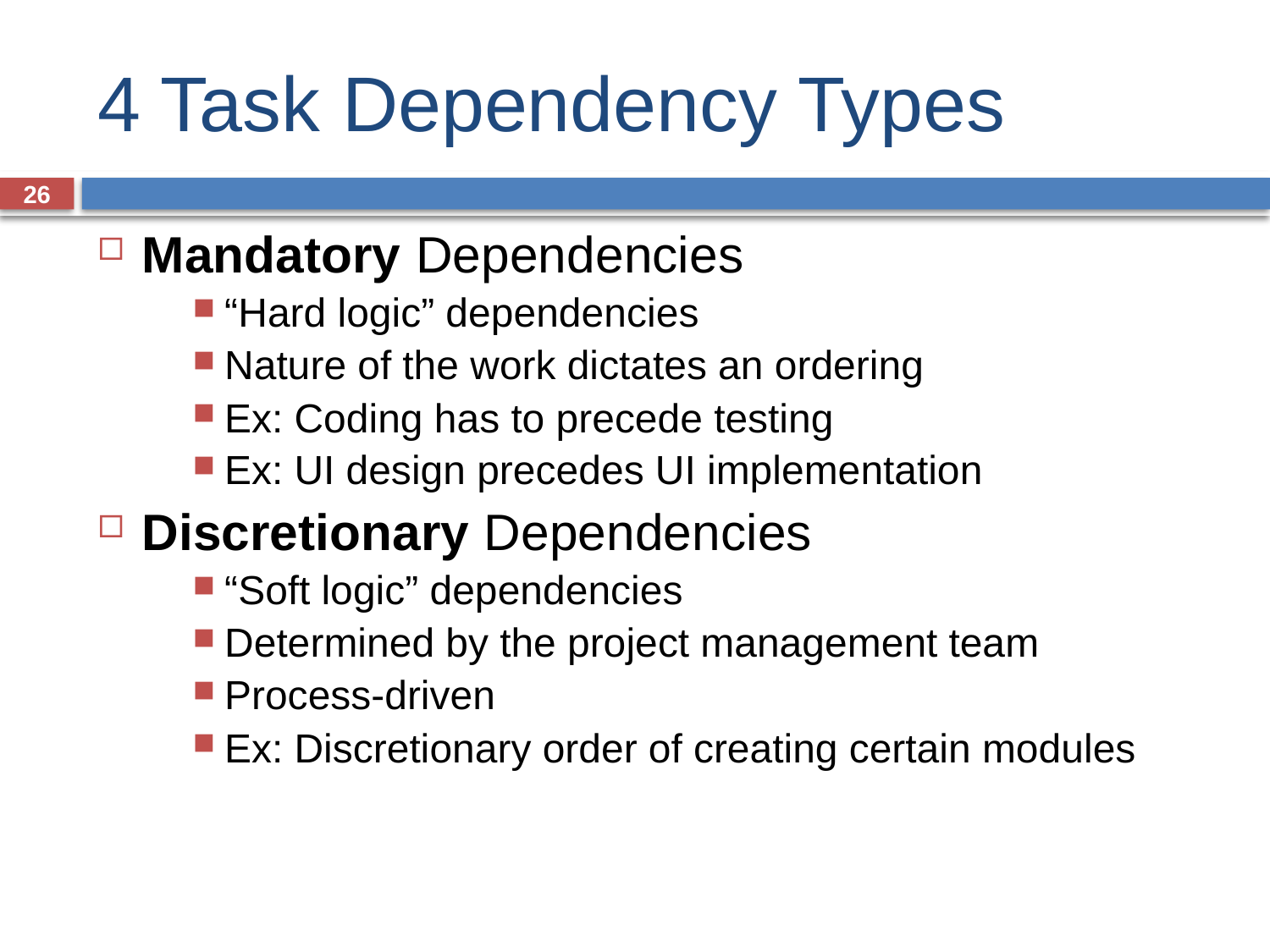

# 4 Task Dependency Types
26
Mandatory Dependencies
“Hard logic” dependencies
Nature of the work dictates an ordering
Ex: Coding has to precede testing
Ex: UI design precedes UI implementation
Discretionary Dependencies
“Soft logic” dependencies
Determined by the project management team
Process-driven
Ex: Discretionary order of creating certain modules